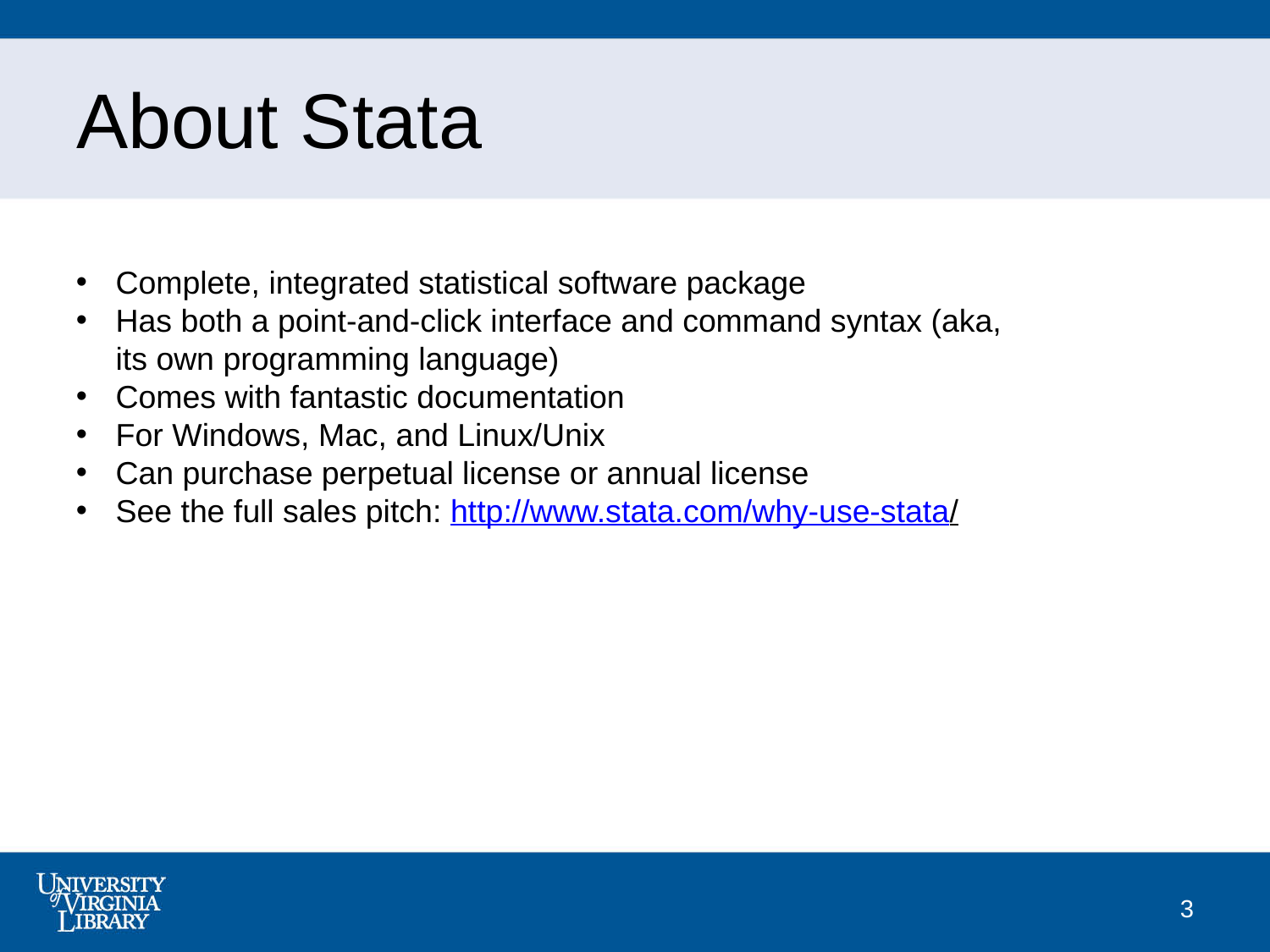

About Stata
Complete, integrated statistical software package
Has both a point-and-click interface and command syntax (aka, its own programming language)
Comes with fantastic documentation
For Windows, Mac, and Linux/Unix
Can purchase perpetual license or annual license
See the full sales pitch: http://www.stata.com/why-use-stata/